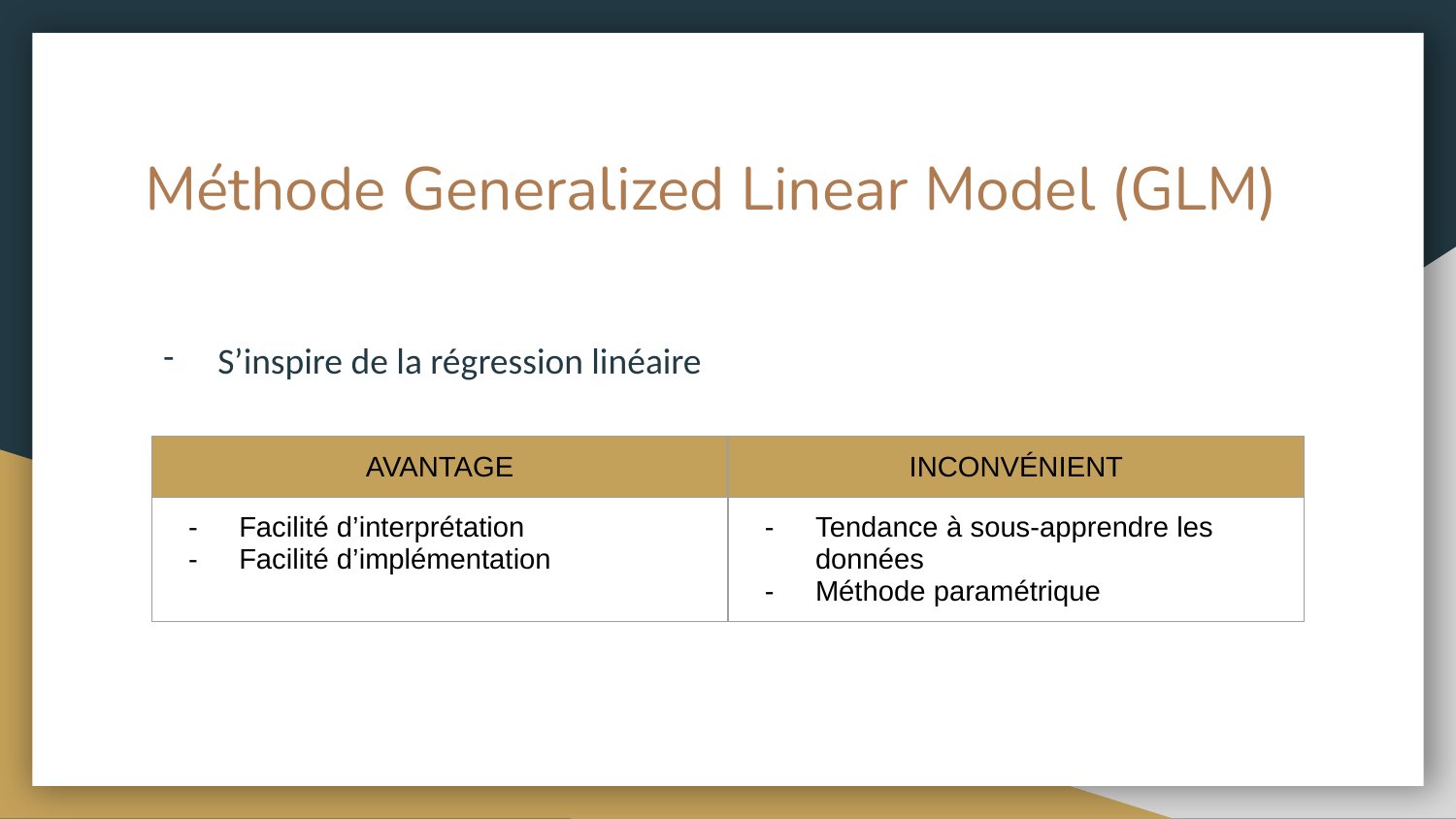

# Méthode Generalized Linear Model (GLM)
S’inspire de la régression linéaire

| AVANTAGE | INCONVÉNIENT |
| --- | --- |
| Facilité d’interprétation Facilité d’implémentation | Tendance à sous-apprendre les données Méthode paramétrique |